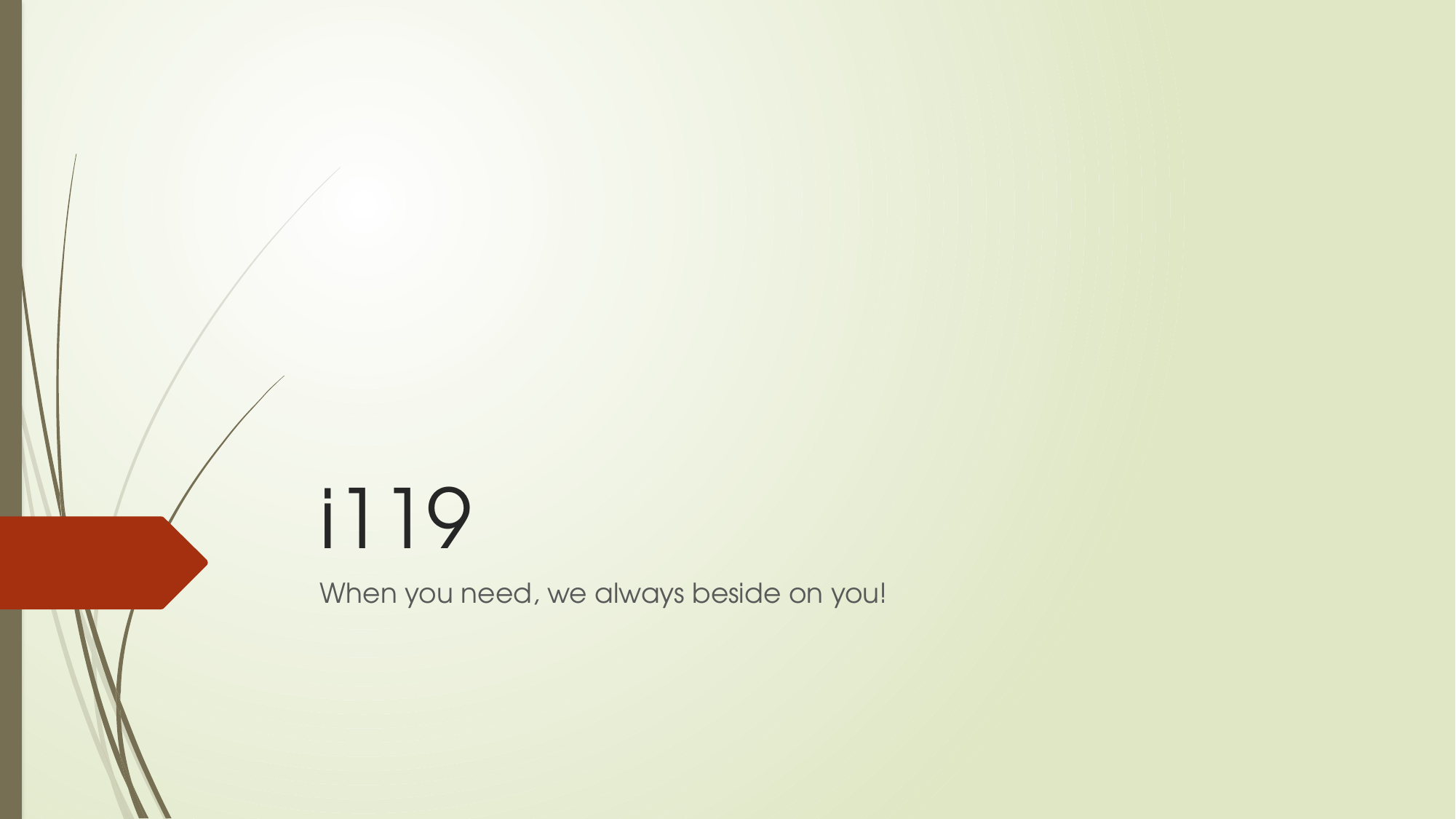

# i119
When you need, we always beside on you!